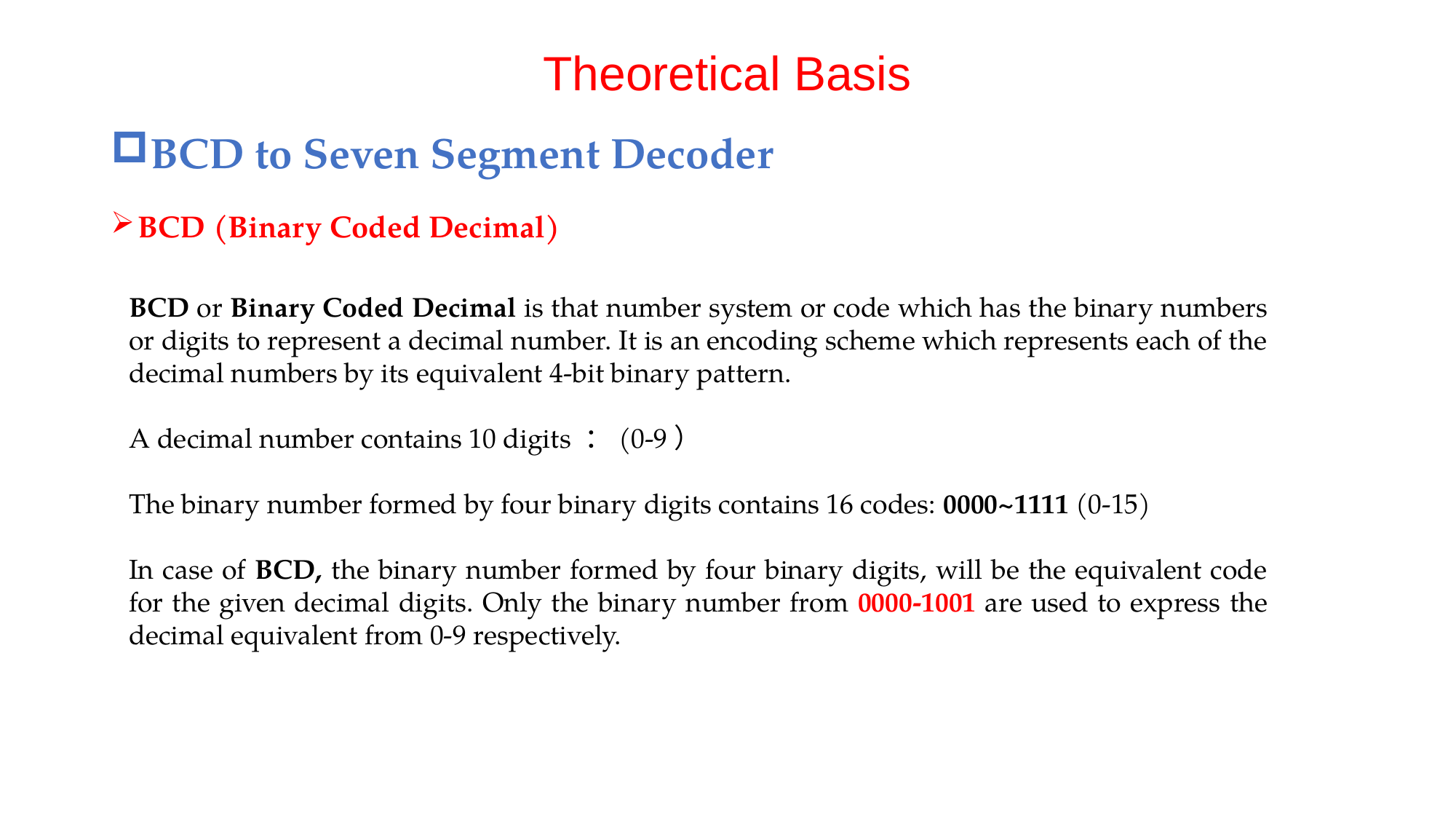

# Theoretical Basis
BCD to Seven Segment Decoder

BCD (Binary Coded Decimal)
BCD or Binary Coded Decimal is that number system or code which has the binary numbers or digits to represent a decimal number. It is an encoding scheme which represents each of the decimal numbers by its equivalent 4-bit binary pattern.
A decimal number contains 10 digits ：(0-9）

The binary number formed by four binary digits contains 16 codes: 0000~1111 (0-15)

In case of BCD, the binary number formed by four binary digits, will be the equivalent code for the given decimal digits. Only the binary number from 0000-1001 are used to express the decimal equivalent from 0-9 respectively.